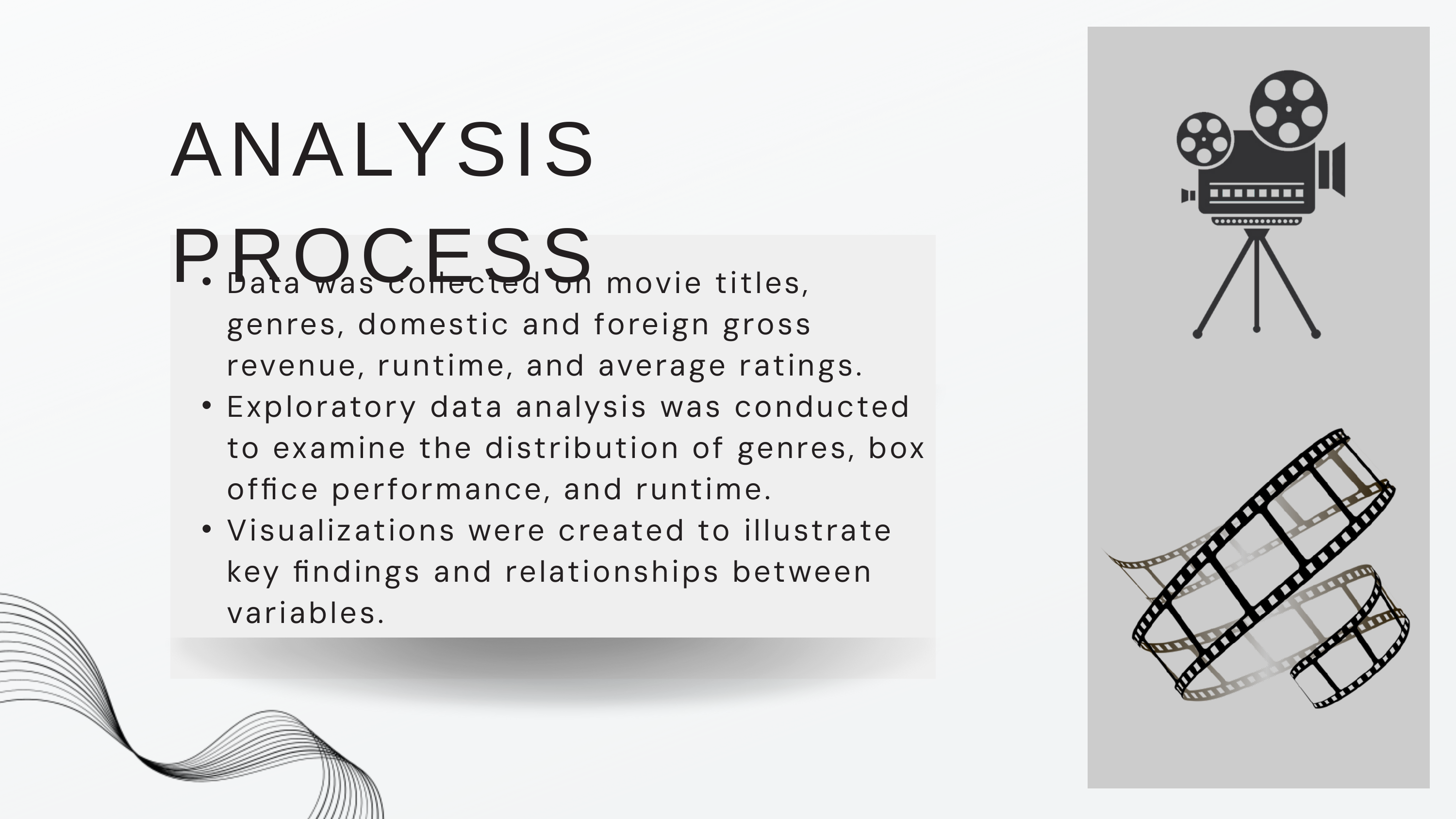

ANALYSIS PROCESS

Data was collected on movie titles, genres, domestic and foreign gross revenue, runtime, and average ratings.
Exploratory data analysis was conducted to examine the distribution of genres, box office performance, and runtime.
Visualizations were created to illustrate key findings and relationships between variables.